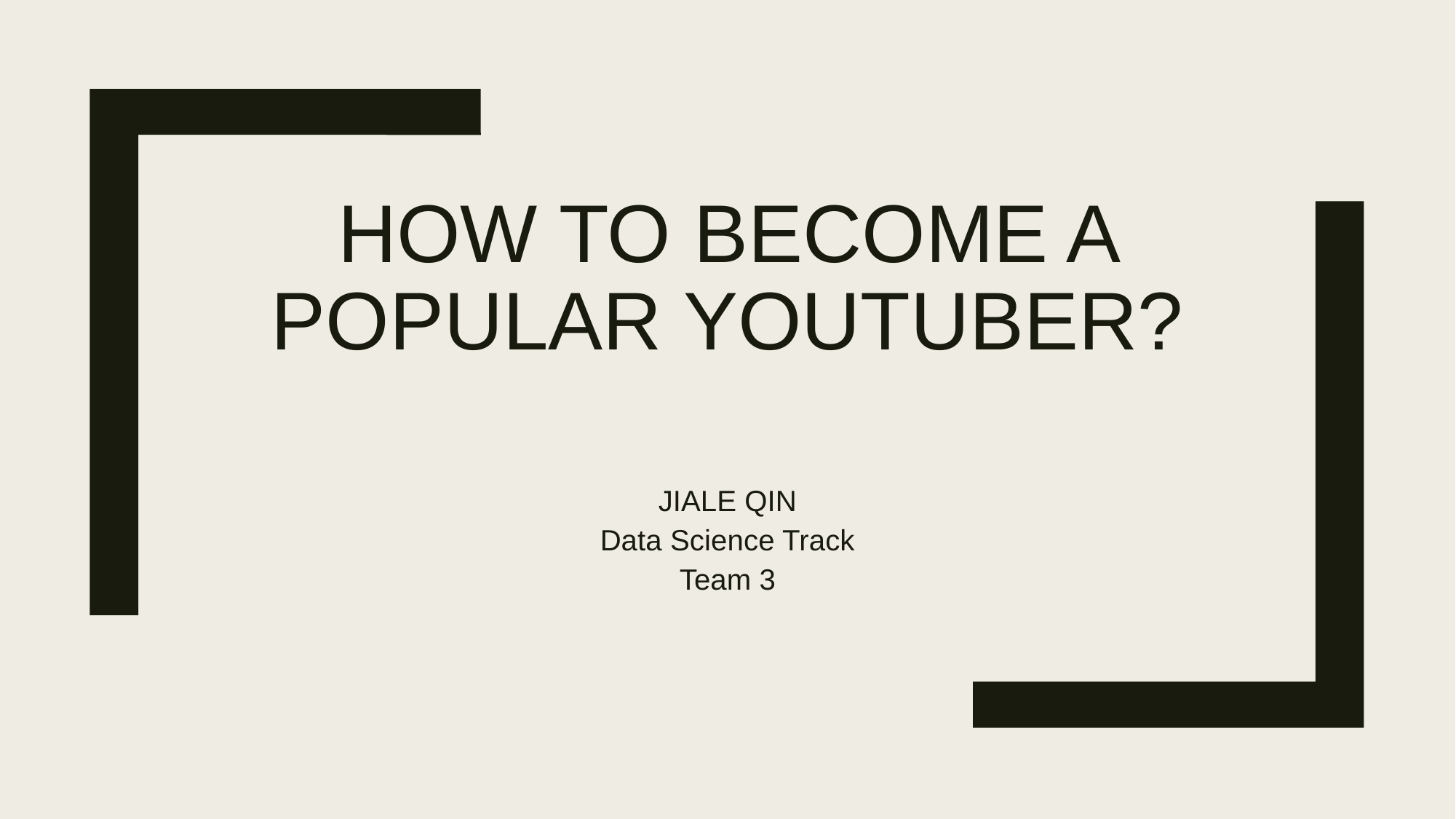

# How to become a popular youtuber?
JIALE QIN
Data Science Track
Team 3